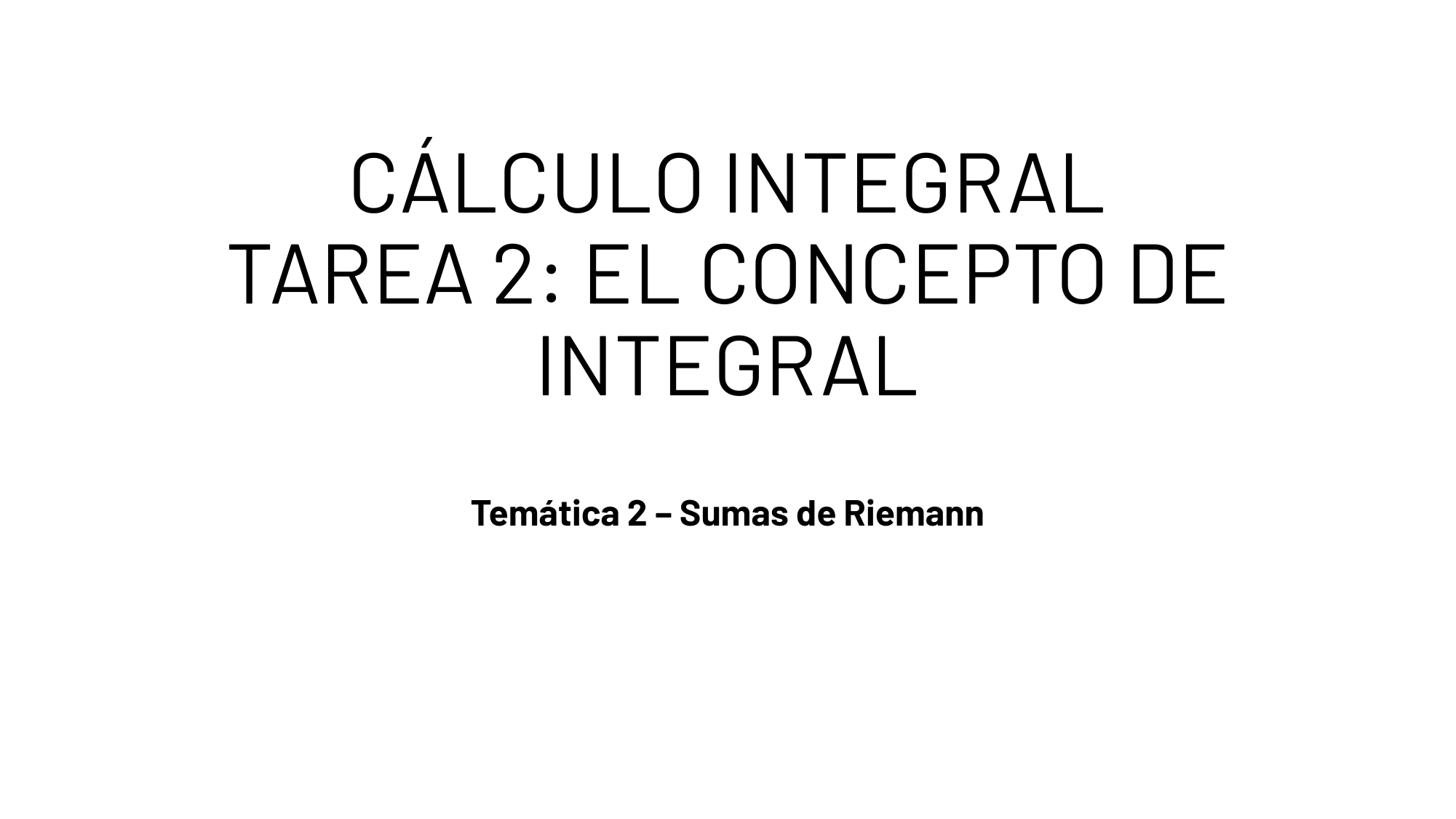

# CÁLCULO INTEGRAL TAREA 2: EL CONCEPTO DE INTEGRAL

Temática 2 – Sumas de Riemann